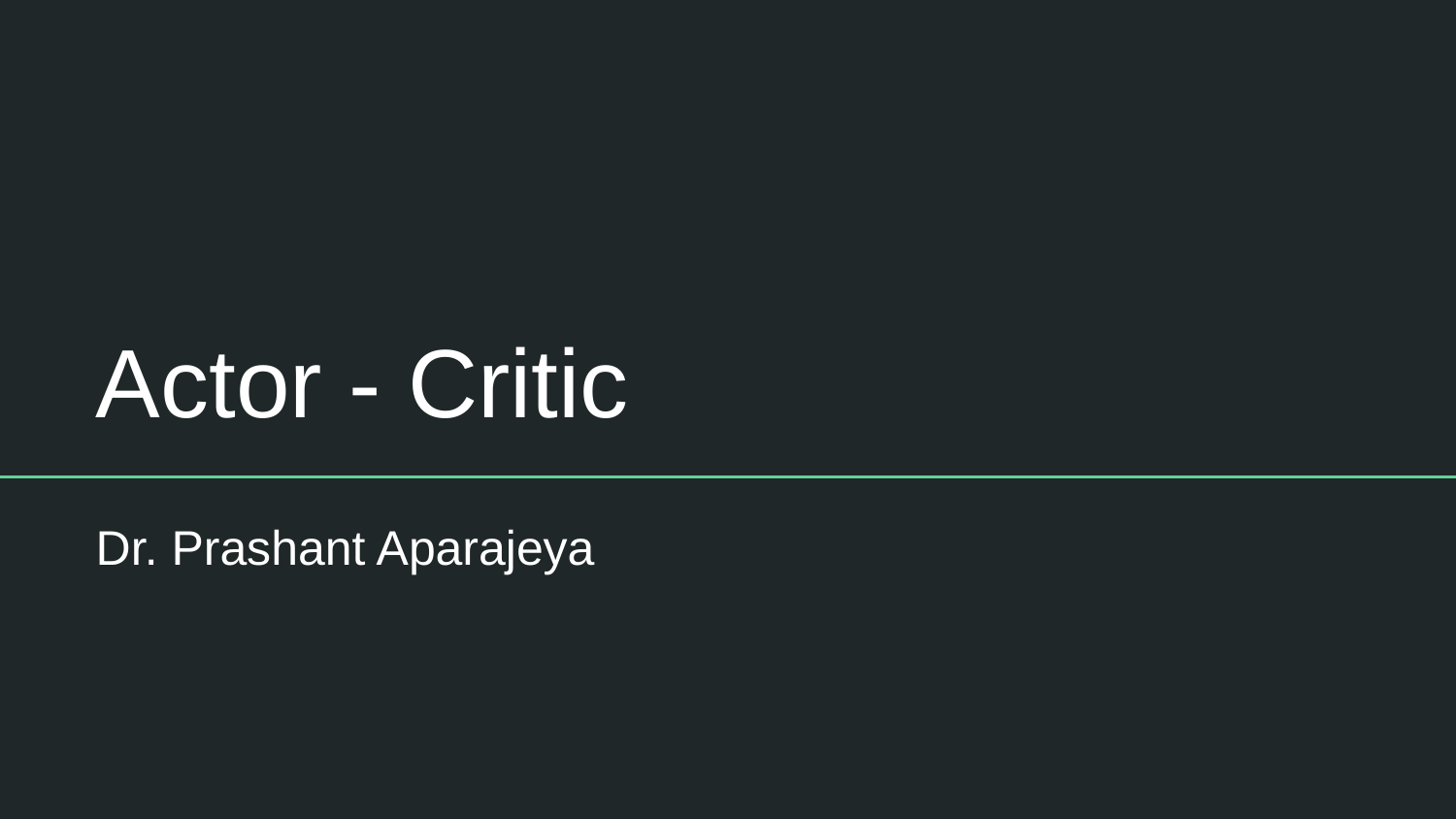

# Actor - Critic
Dr. Prashant Aparajeya